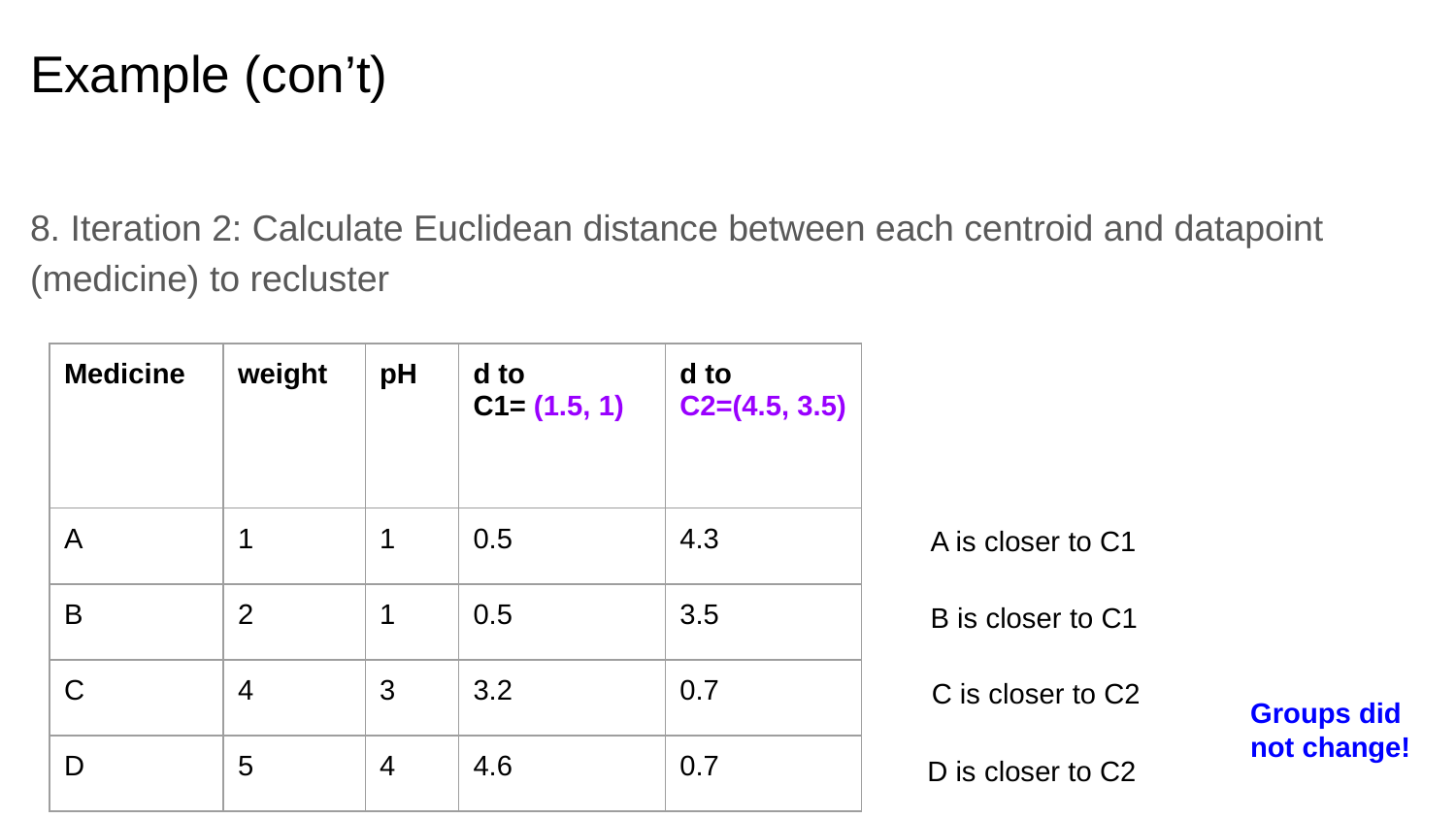

# Example (con’t)
8. Iteration 2: Calculate Euclidean distance between each centroid and datapoint (medicine) to recluster

| Medicine | weight | pH | d to C1= (1.5, 1) | d to C2=(4.5, 3.5) |
| --- | --- | --- | --- | --- |
| A | 1 | 1 | 0.5 | 4.3 |
| B | 2 | 1 | 0.5 | 3.5 |
| C | 4 | 3 | 3.2 | 0.7 |
| D | 5 | 4 | 4.6 | 0.7 |
A is closer to C1
B is closer to C1
C is closer to C2
Groups did not change!
D is closer to C2